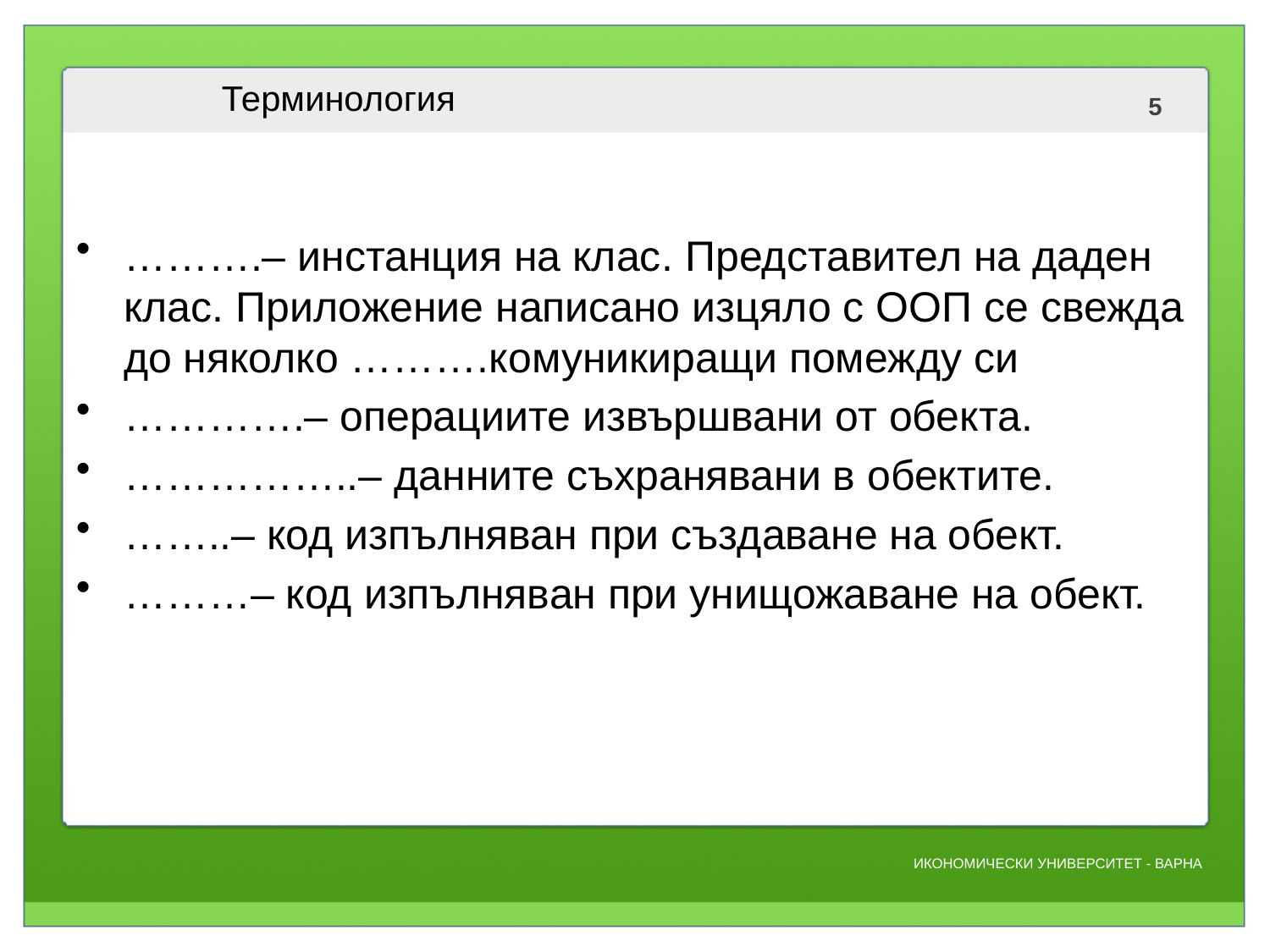

# Терминология
……….– инстанция на клас. Представител на даден клас. Приложение написано изцяло с ООП се свежда до няколко ……….комуникиращи помежду си
………….– операциите извършвани от обекта.
……………..– данните съхранявани в обектите.
……..– код изпълняван при създаване на обект.
………– код изпълняван при унищожаване на обект.